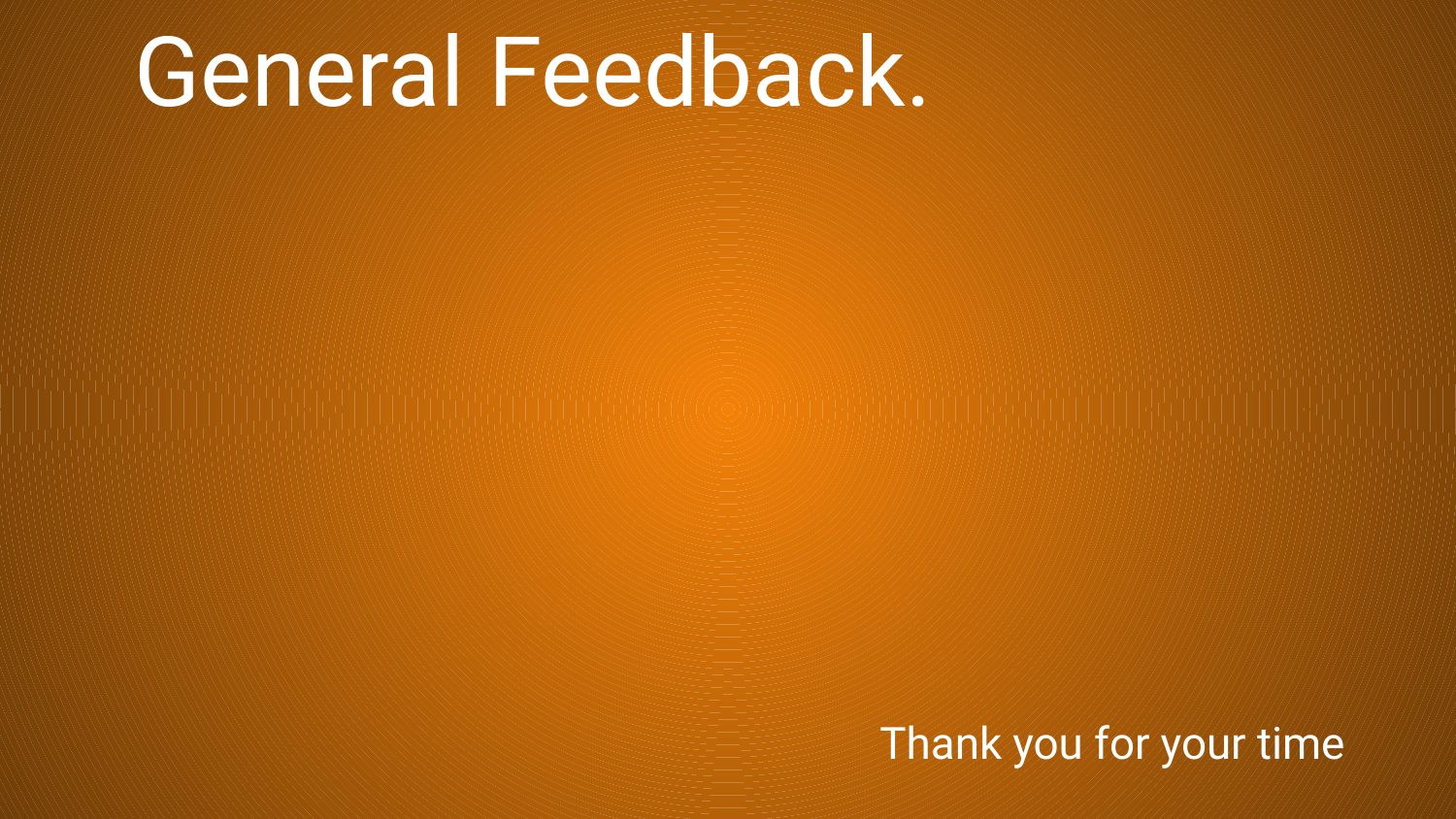

# General Feedback.
Thank you for your time